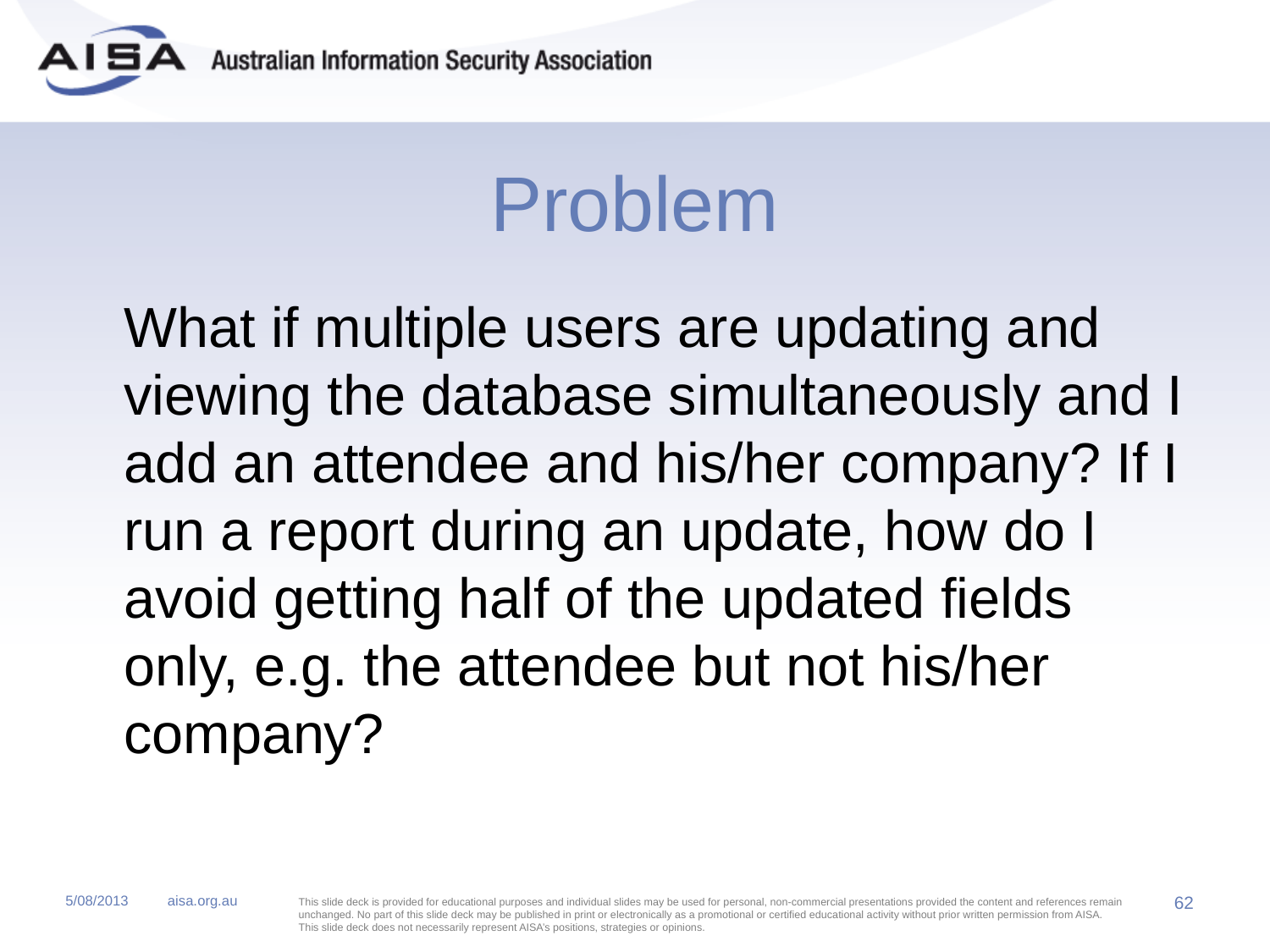

# Problem
	What if multiple users are updating and viewing the database simultaneously and I add an attendee and his/her company? If I run a report during an update, how do I avoid getting half of the updated fields only, e.g. the attendee but not his/her company?